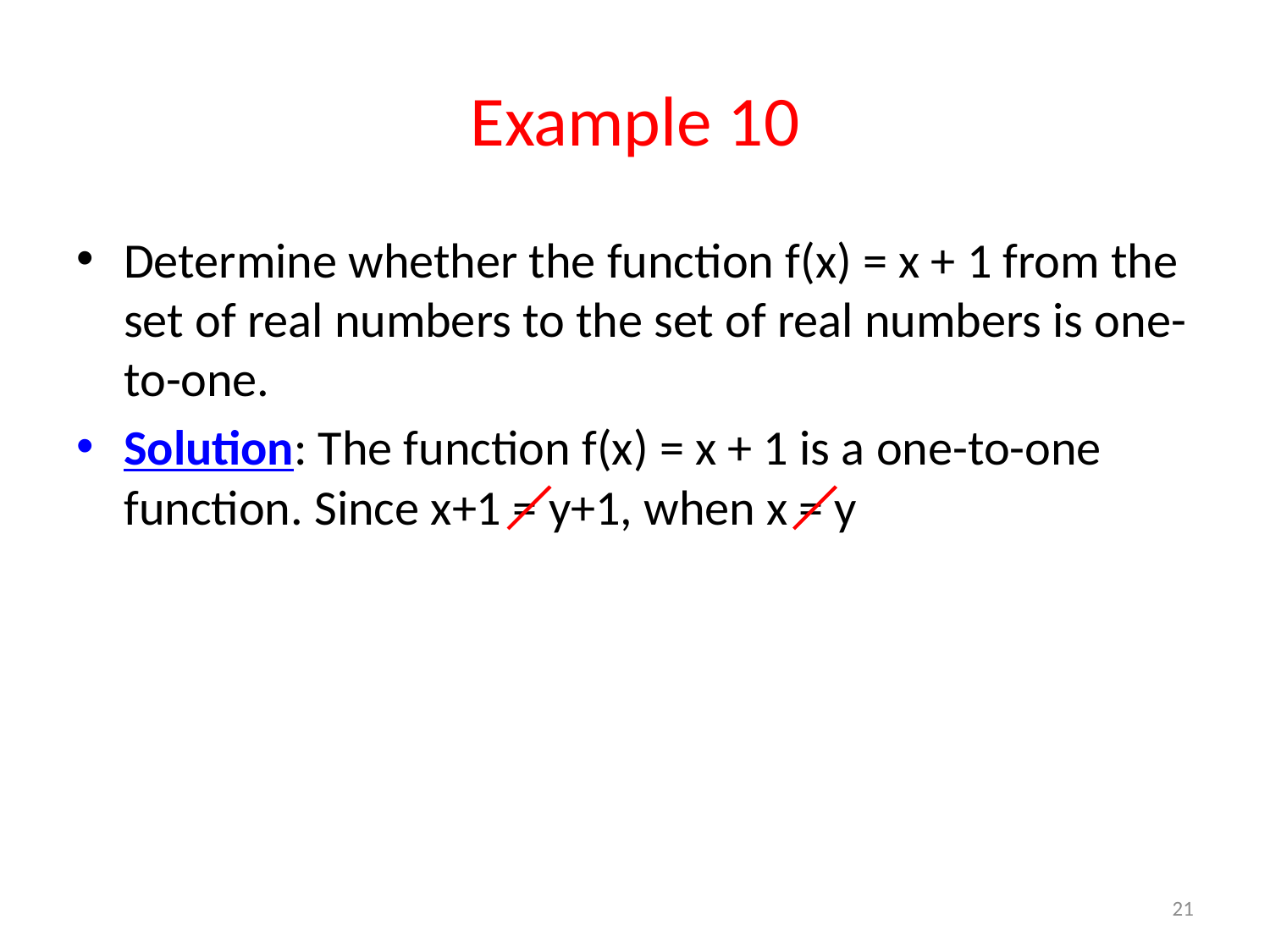

# Example 10
Determine whether the function f(x) = x + 1 from the set of real numbers to the set of real numbers is one-to-one.
Solution: The function f(x) = x + 1 is a one-to-one function. Since x+1 = y+1, when x = y
21